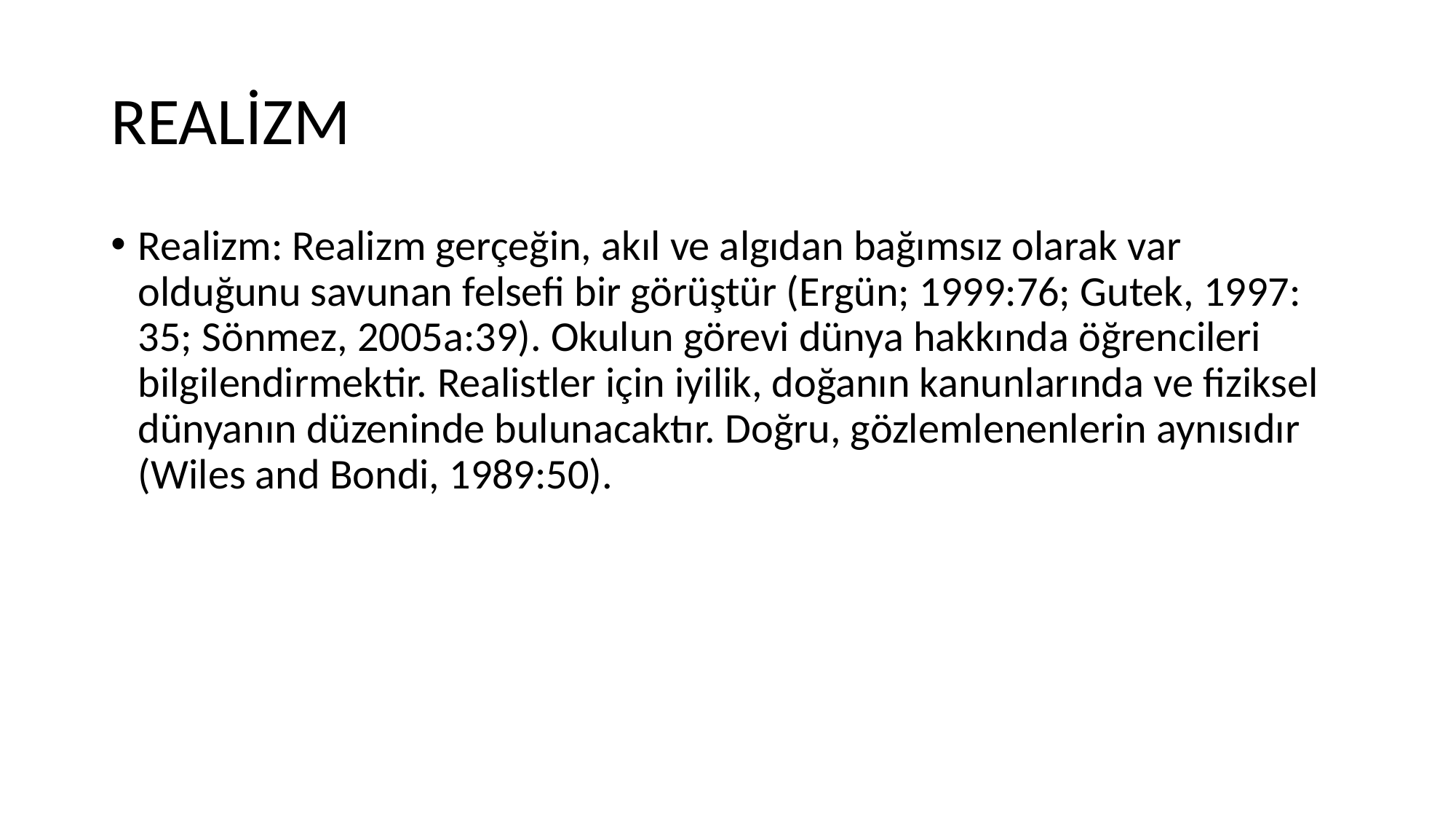

# REALİZM
Realizm: Realizm gerçeğin, akıl ve algıdan bağımsız olarak var olduğunu savunan felsefi bir görüştür (Ergün; 1999:76; Gutek, 1997: 35; Sönmez, 2005a:39). Okulun görevi dünya hakkında öğrencileri bilgilendirmektir. Realistler için iyilik, doğanın kanunlarında ve fiziksel dünyanın düzeninde bulunacaktır. Doğru, gözlemlenenlerin aynısıdır (Wiles and Bondi, 1989:50).